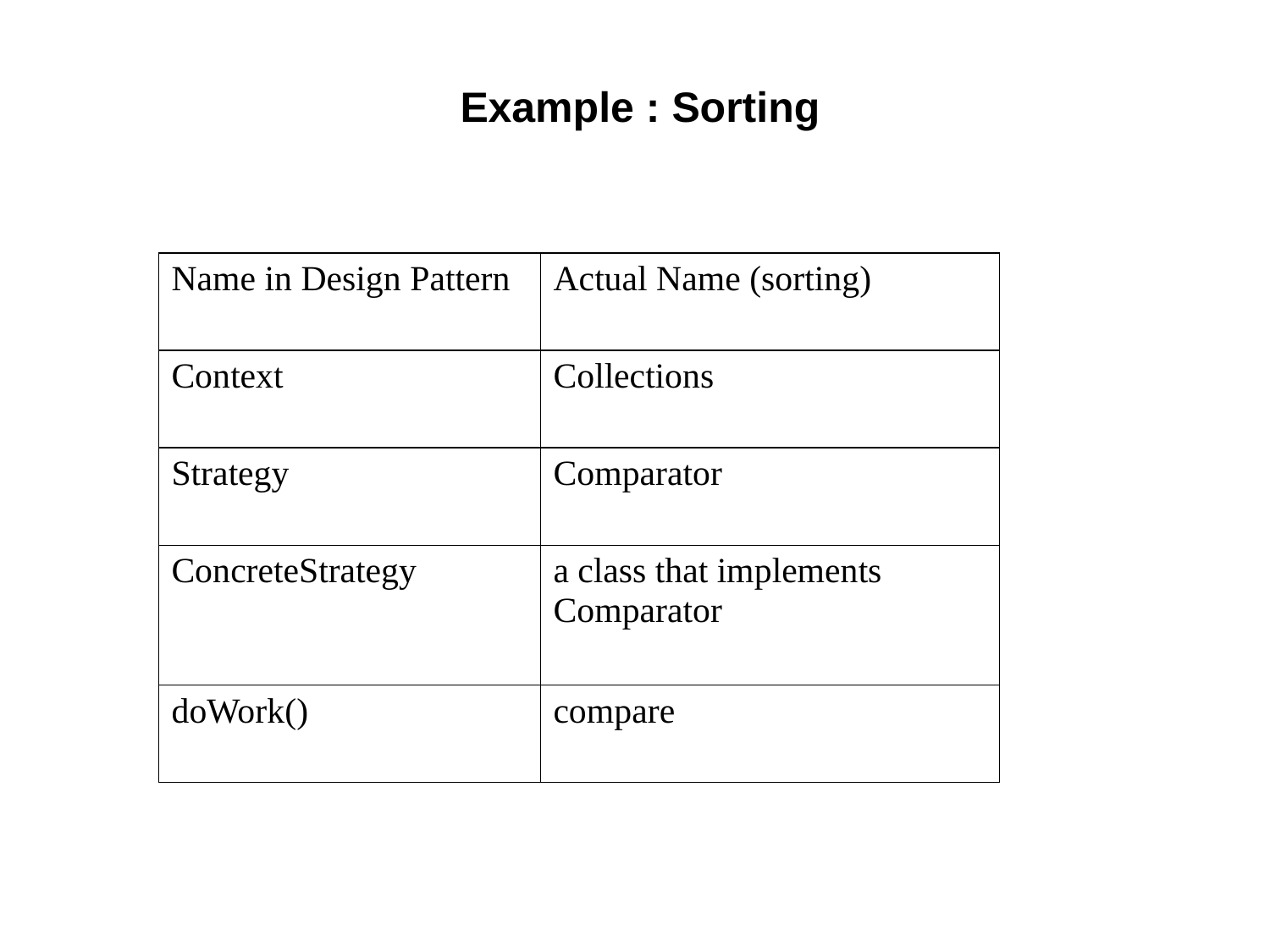

Example : Sorting

| Name in Design Pattern | Actual Name (sorting) |
| --- | --- |
| Context | Collections |
| Strategy | Comparator |
| ConcreteStrategy | a class that implements Comparator |
| doWork() | compare |